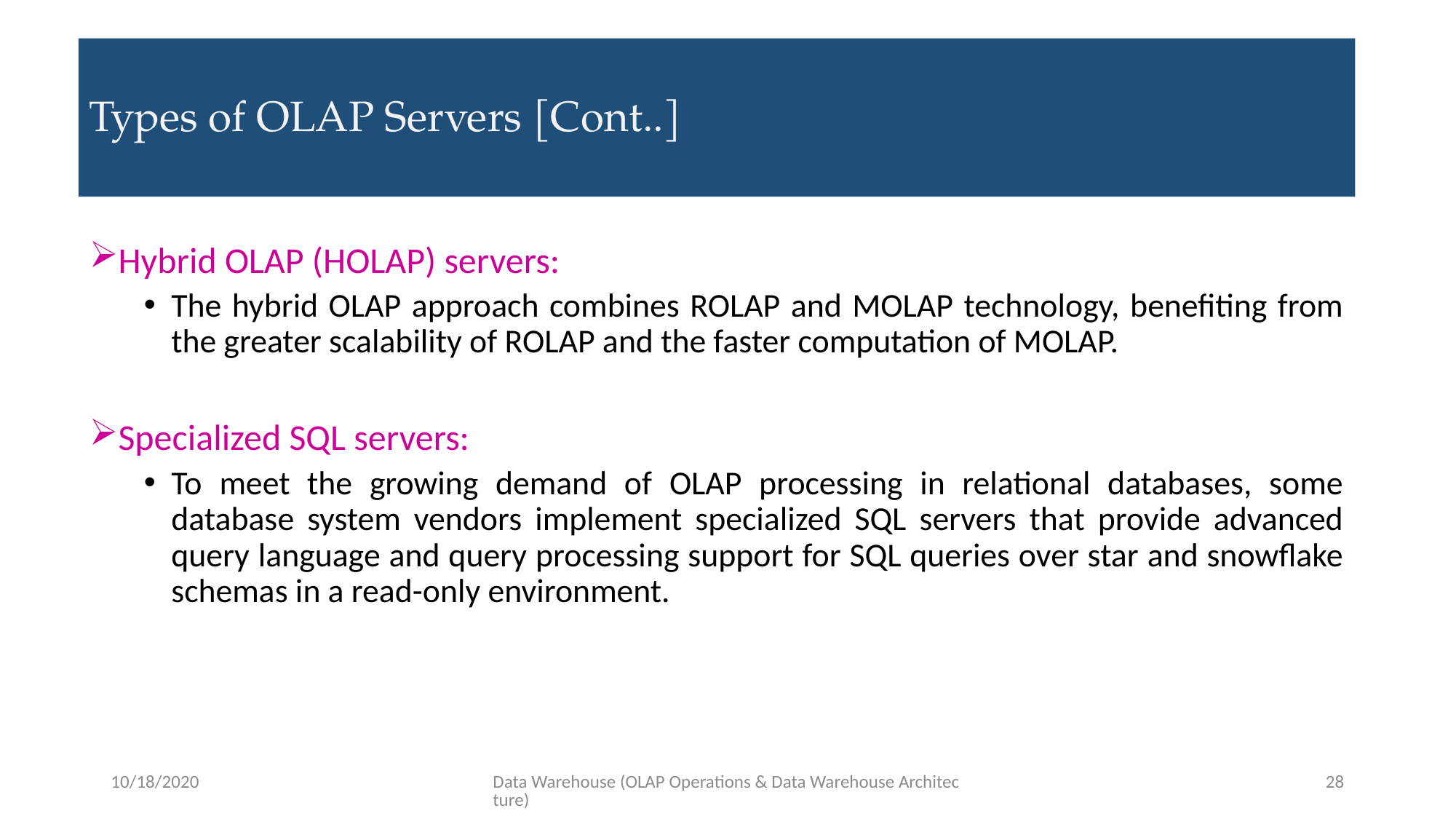

# Types of OLAP Servers [Cont..]
Hybrid OLAP (HOLAP) servers:
The hybrid OLAP approach combines ROLAP and MOLAP technology, benefiting from the greater scalability of ROLAP and the faster computation of MOLAP.

Specialized SQL servers:
To meet the growing demand of OLAP processing in relational databases, some database system vendors implement specialized SQL servers that provide advanced query language and query processing support for SQL queries over star and snowflake schemas in a read-only environment.
10/18/2020
Data Warehouse (OLAP Operations & Data Warehouse Architecture)
28